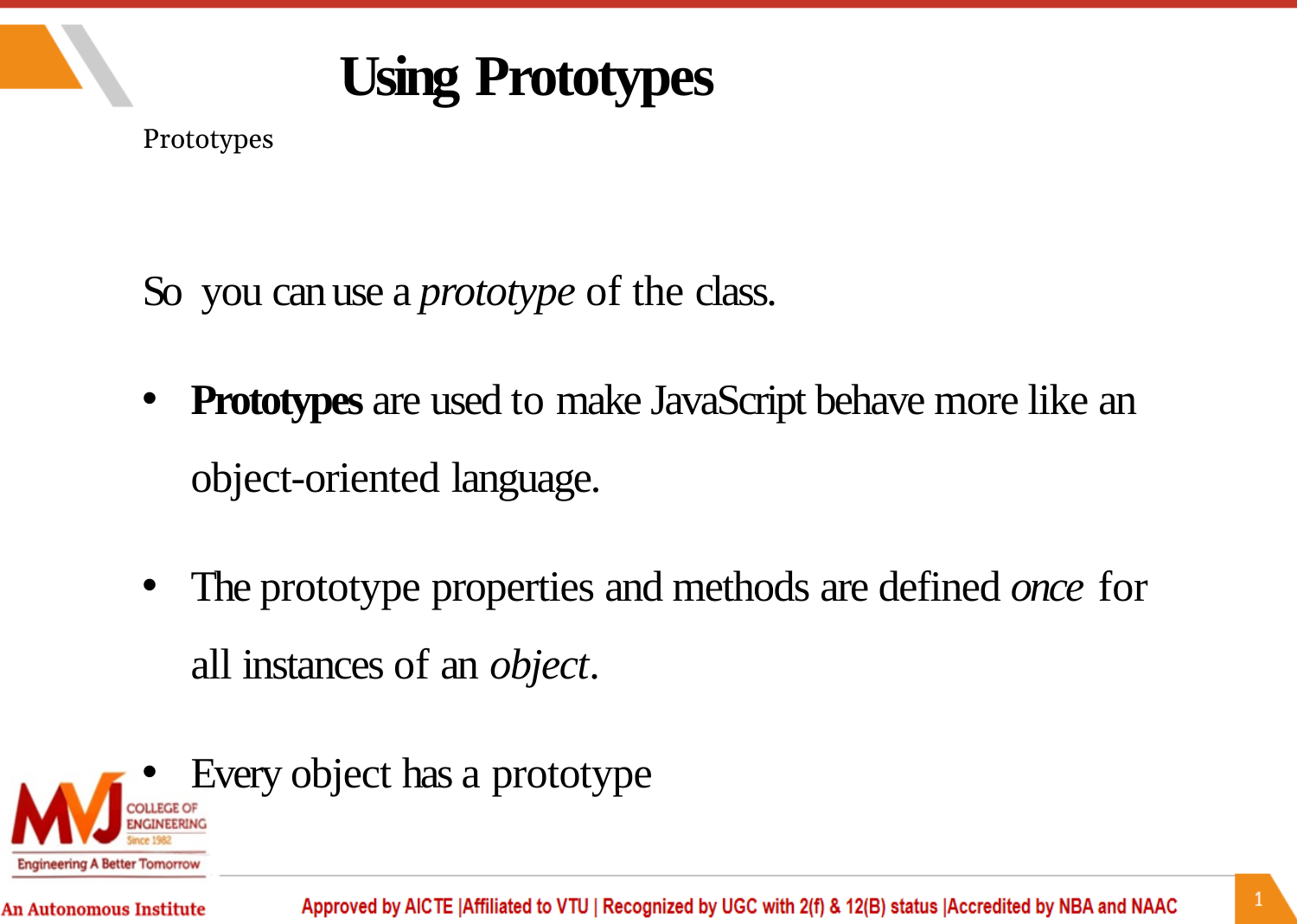

# Using Prototypes
Prototypes
So	you can use a prototype of the class.
Prototypes are used to make JavaScript behave more like an  object-oriented language.
The prototype properties and methods are defined once for
all instances of an object.
Every object has a prototype